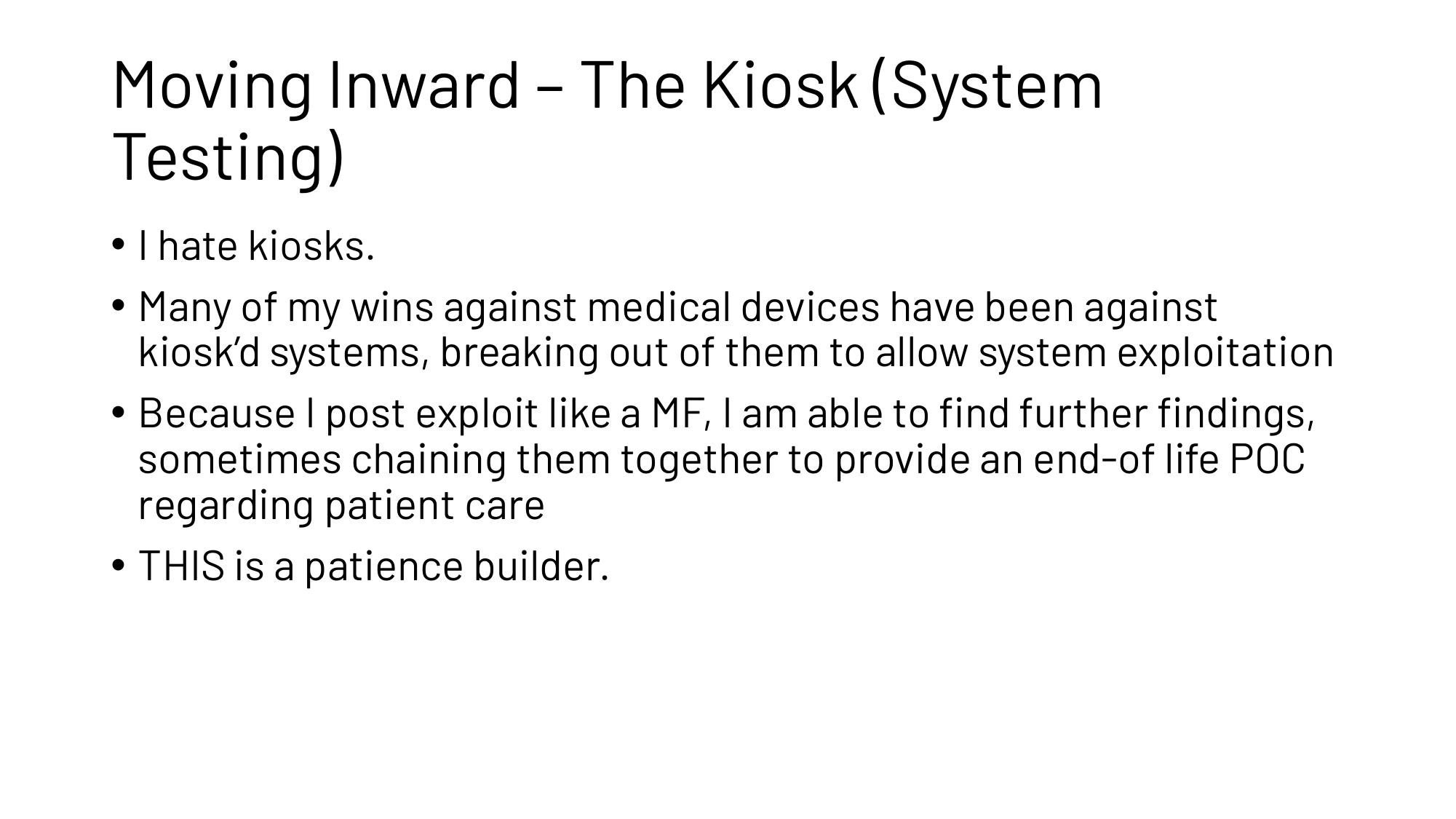

# Moving Inward – The Kiosk (System Testing)
I hate kiosks.
Many of my wins against medical devices have been against kiosk’d systems, breaking out of them to allow system exploitation
Because I post exploit like a MF, I am able to find further findings, sometimes chaining them together to provide an end-of life POC regarding patient care
THIS is a patience builder.